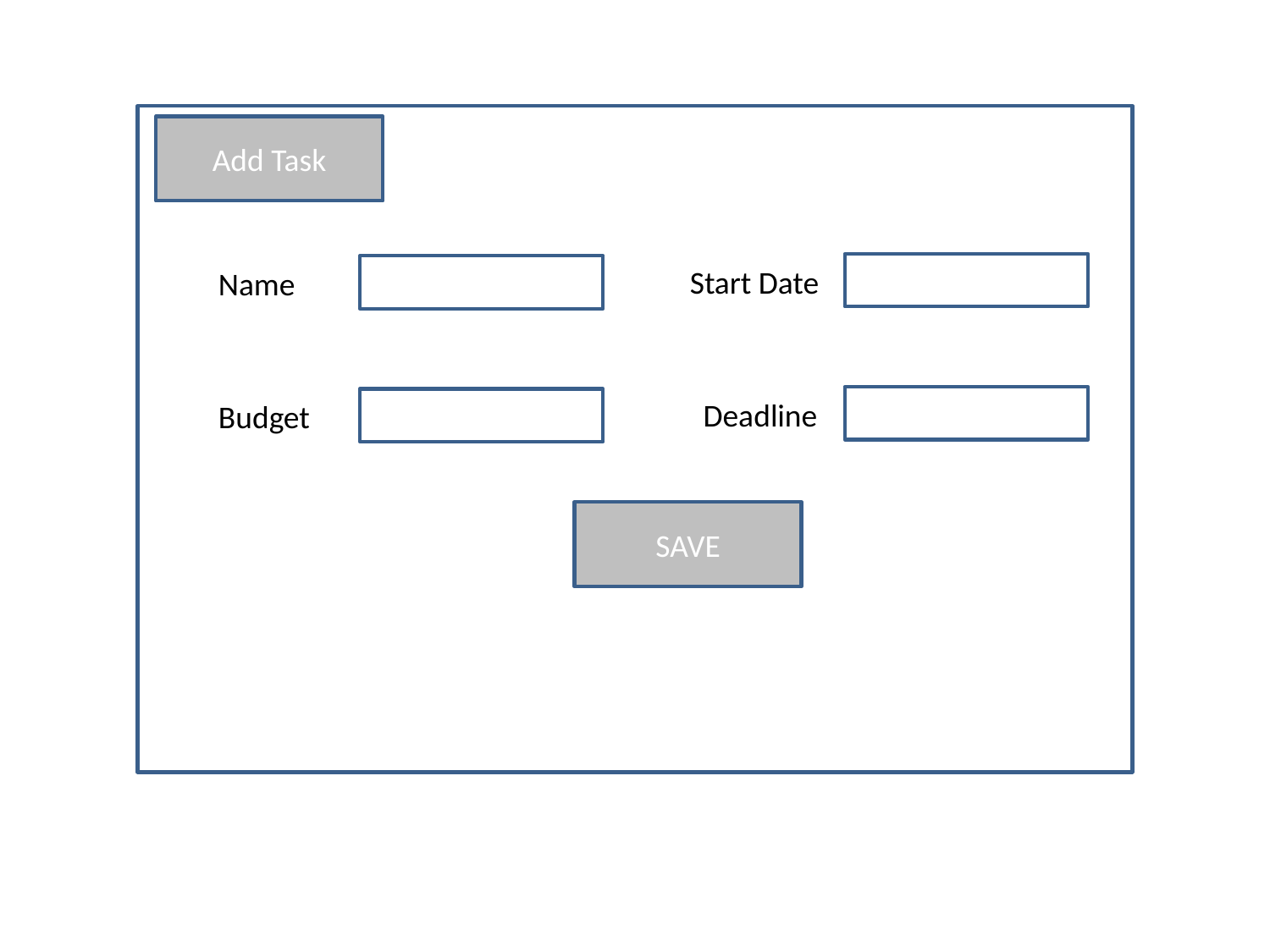

Add Task

Start Date
Name

Deadline
Budget
SAVE